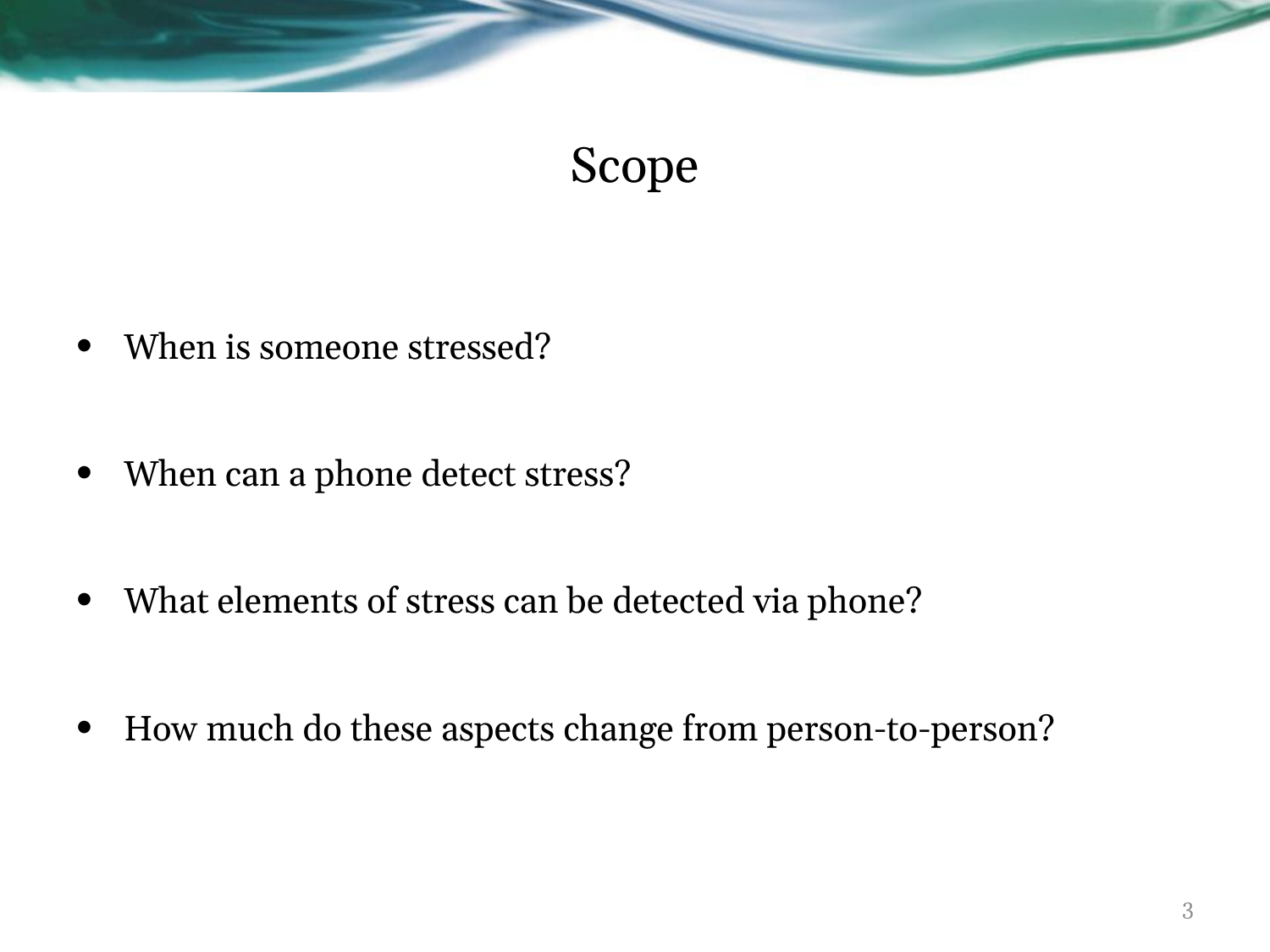

# Scope

When is someone stressed?

When can a phone detect stress?

What elements of stress can be detected via phone?

How much do these aspects change from person-to-person?
3